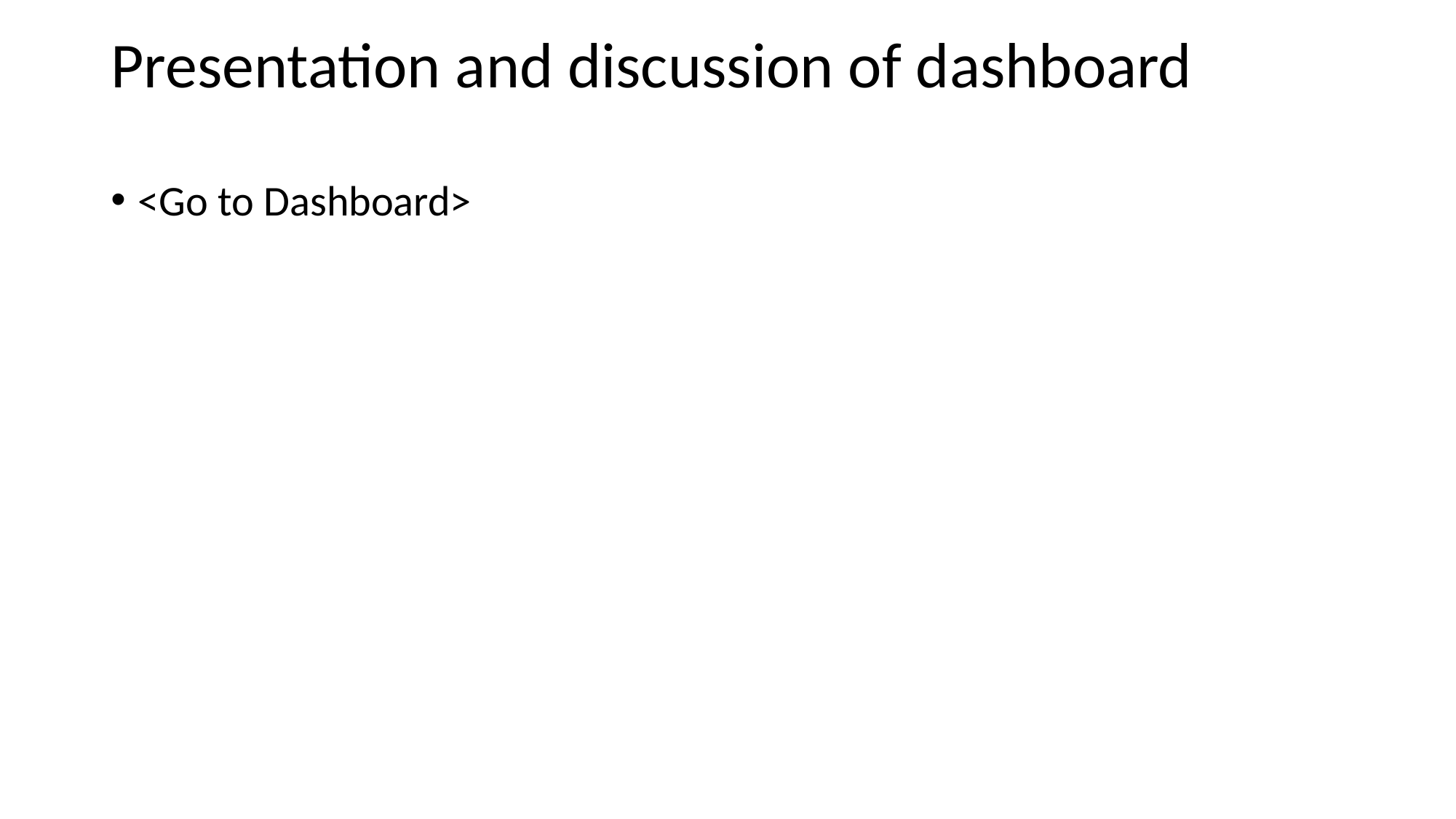

# Presentation and discussion of dashboard
<Go to Dashboard>